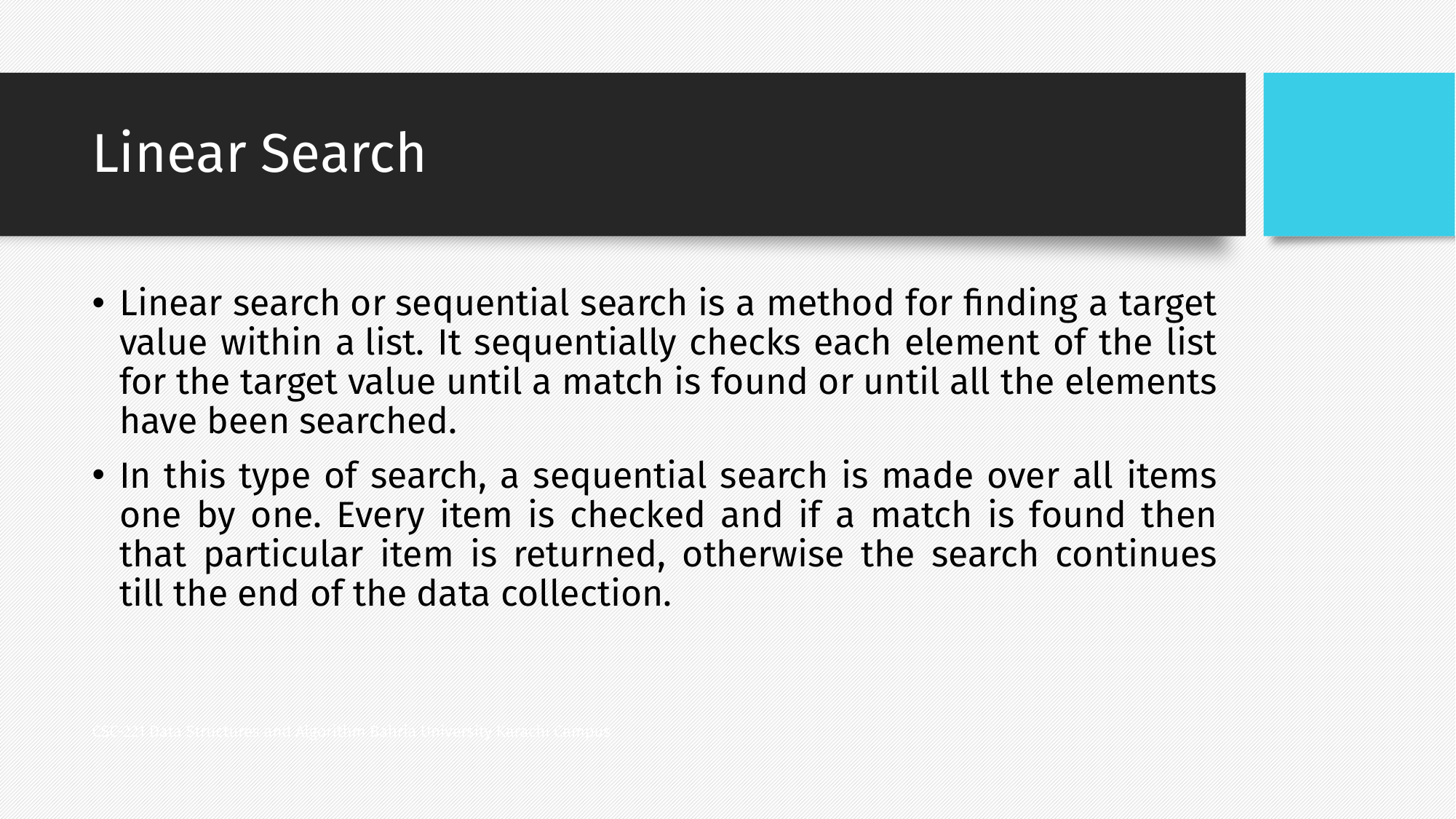

# Linear Search
Linear search or sequential search is a method for finding a target value within a list. It sequentially checks each element of the list for the target value until a match is found or until all the elements have been searched.
In this type of search, a sequential search is made over all items one by one. Every item is checked and if a match is found then that particular item is returned, otherwise the search continues till the end of the data collection.
CSC-221 Data Structures and Algorithm Bahria University Karachi Campus